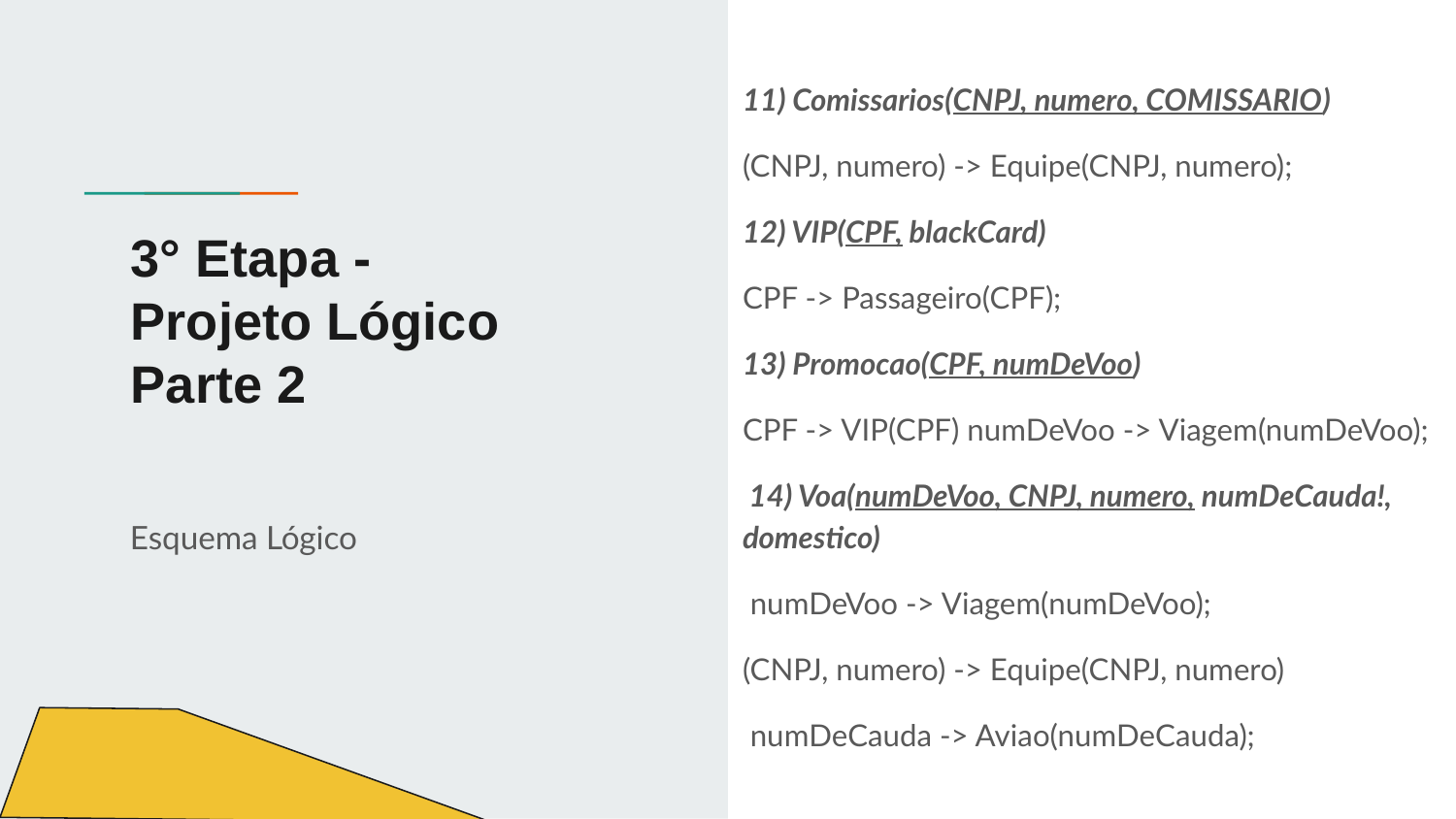

11) Comissarios(CNPJ, numero, COMISSARIO)
(CNPJ, numero) -> Equipe(CNPJ, numero);
12) VIP(CPF, blackCard)
CPF -> Passageiro(CPF);
13) Promocao(CPF, numDeVoo)
CPF -> VIP(CPF) numDeVoo -> Viagem(numDeVoo);
 14) Voa(numDeVoo, CNPJ, numero, numDeCauda!, domestico)
 numDeVoo -> Viagem(numDeVoo);
(CNPJ, numero) -> Equipe(CNPJ, numero)
 numDeCauda -> Aviao(numDeCauda);
# 3° Etapa -
Projeto Lógico
Parte 2
Esquema Lógico